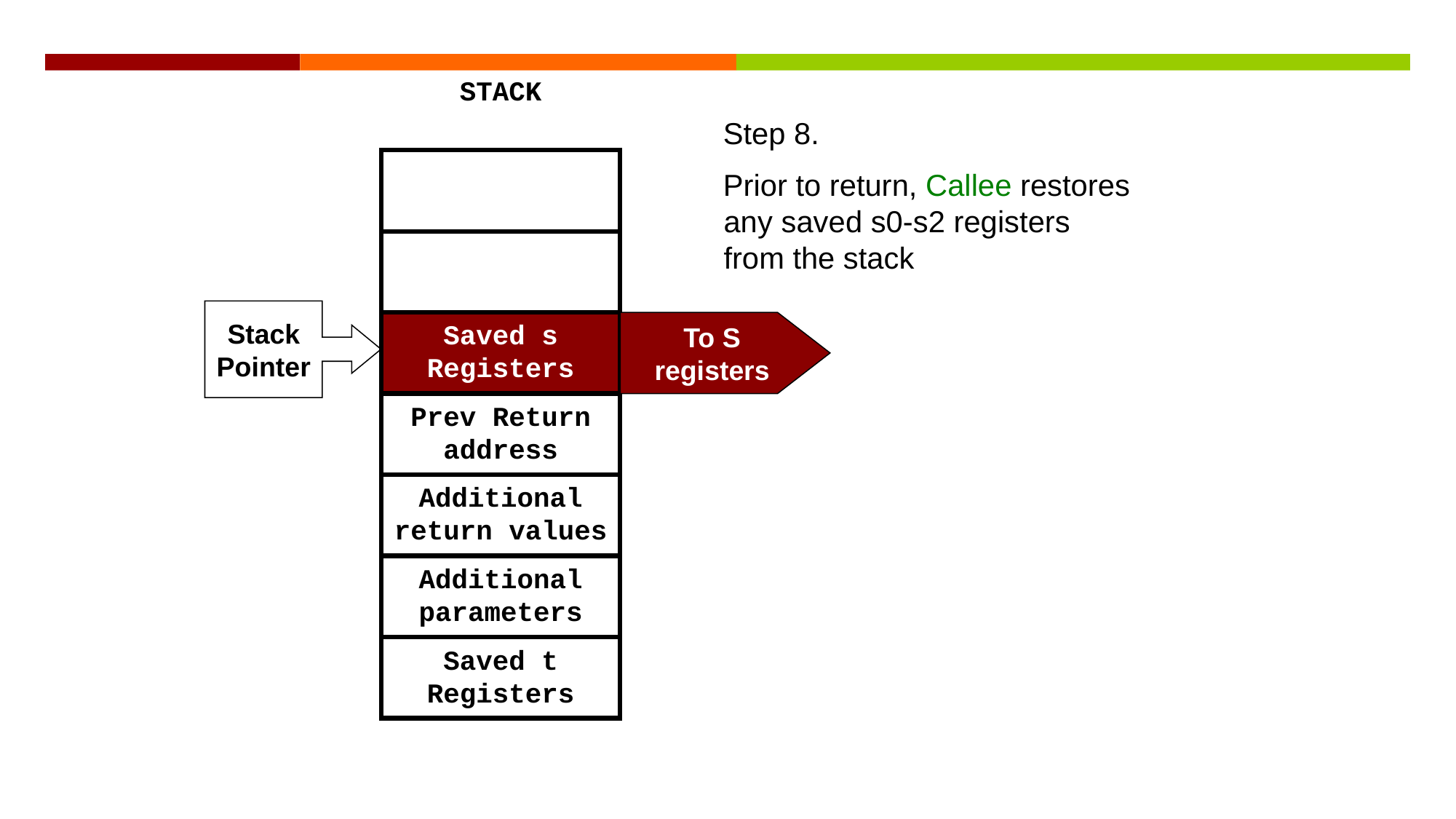

STACK
Step 8.
Prior to return, Callee restores any saved s0-s2 registers from the stack

Stack
Pointer
Saved s Registers
To S
registers
Prev Return address
Additional return values
Additional parameters
Saved t Registers